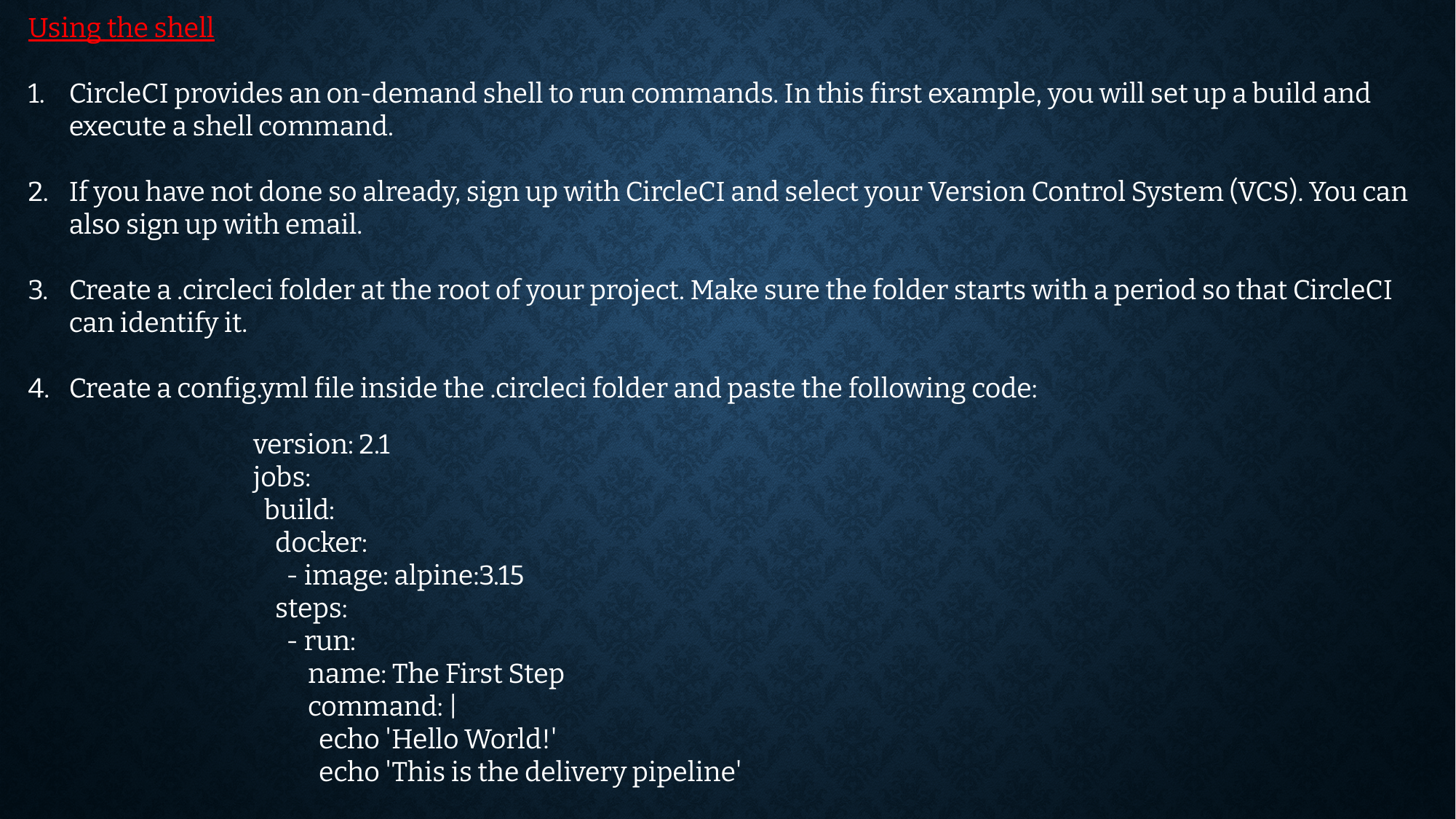

Using the shell

CircleCI provides an on-demand shell to run commands. In this first example, you will set up a build and execute a shell command.

If you have not done so already, sign up with CircleCI and select your Version Control System (VCS). You can also sign up with email.

Create a .circleci folder at the root of your project. Make sure the folder starts with a period so that CircleCI can identify it.

Create a config.yml file inside the .circleci folder and paste the following code:

version: 2.1
jobs:
  build:
    docker:
      - image: alpine:3.15
    steps:
      - run:
          name: The First Step
          command: |
            echo 'Hello World!'
            echo 'This is the delivery pipeline'